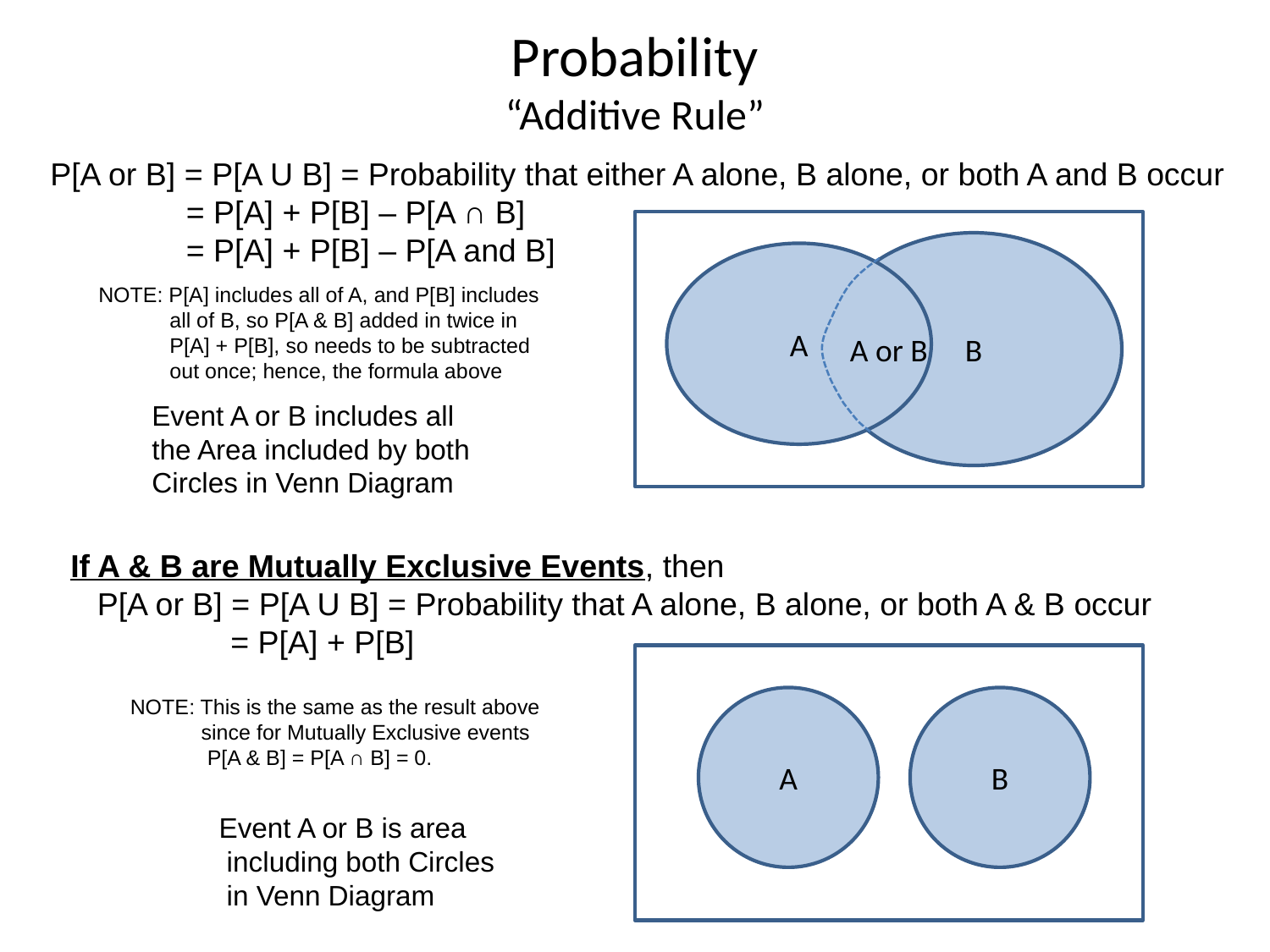

# Probability “Additive Rule”
P[A or B] = P[A U B] = Probability that either A alone, B alone, or both A and B occur
	 = P[A] + P[B] – P[A ∩ B]
	 = P[A] + P[B] – P[A and B]
A or B
B
A

NOTE: P[A] includes all of A, and P[B] includes
            all of B, so P[A & B] added in twice in
            P[A] + P[B], so needs to be subtracted
            out once; hence, the formula above
Event A or B includes all
the Area included by both
Circles in Venn Diagram
If A & B are Mutually Exclusive Events, then
   P[A or B] = P[A U B] = Probability that A alone, B alone, or both A & B occur
                  = P[A] + P[B]

A
B
NOTE: This is the same as the result above
            since for Mutually Exclusive events
             P[A & B] = P[A ∩ B] = 0.
Event A or B is area
 including both Circles
 in Venn Diagram